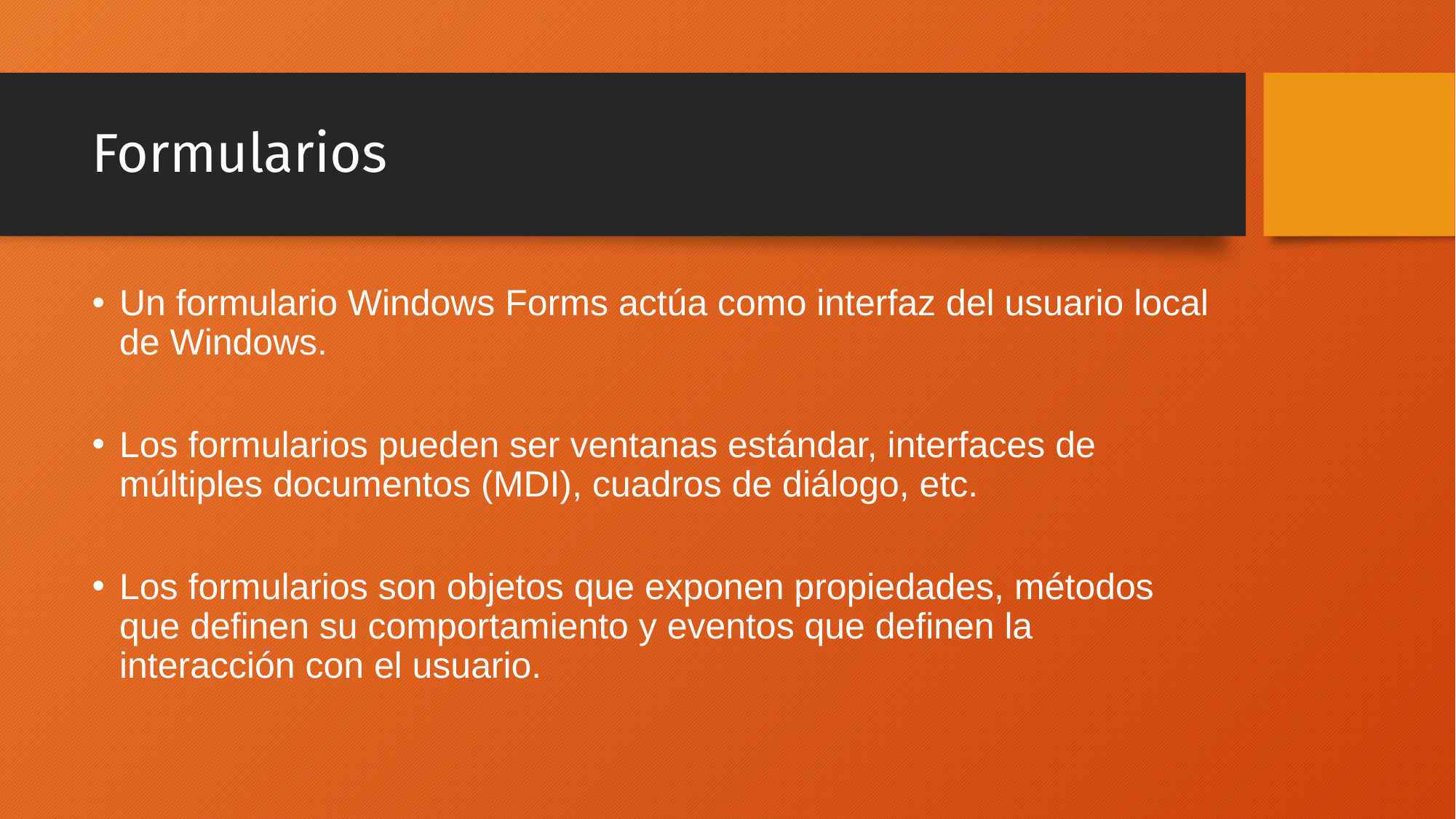

# Formularios
Un formulario Windows Forms actúa como interfaz del usuario local de Windows.

Los formularios pueden ser ventanas estándar, interfaces de múltiples documentos (MDI), cuadros de diálogo, etc.

Los formularios son objetos que exponen propiedades, métodos que definen su comportamiento y eventos que definen la interacción con el usuario.